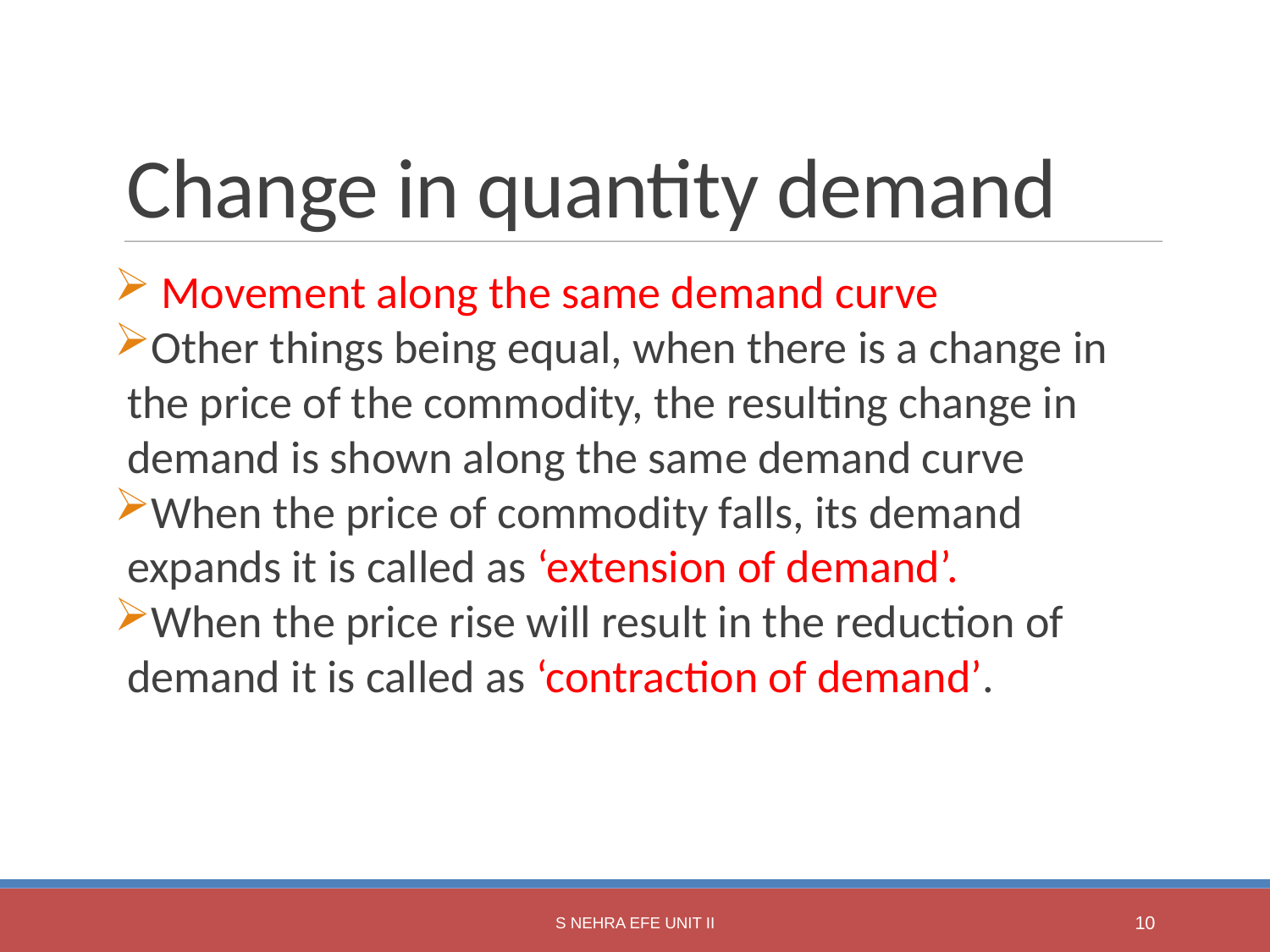

Change in quantity demand
 Movement along the same demand curve
Other things being equal, when there is a change in the price of the commodity, the resulting change in demand is shown along the same demand curve
When the price of commodity falls, its demand expands it is called as ‘extension of demand’.
When the price rise will result in the reduction of demand it is called as ‘contraction of demand’.

S Nehra EFE Unit II
10